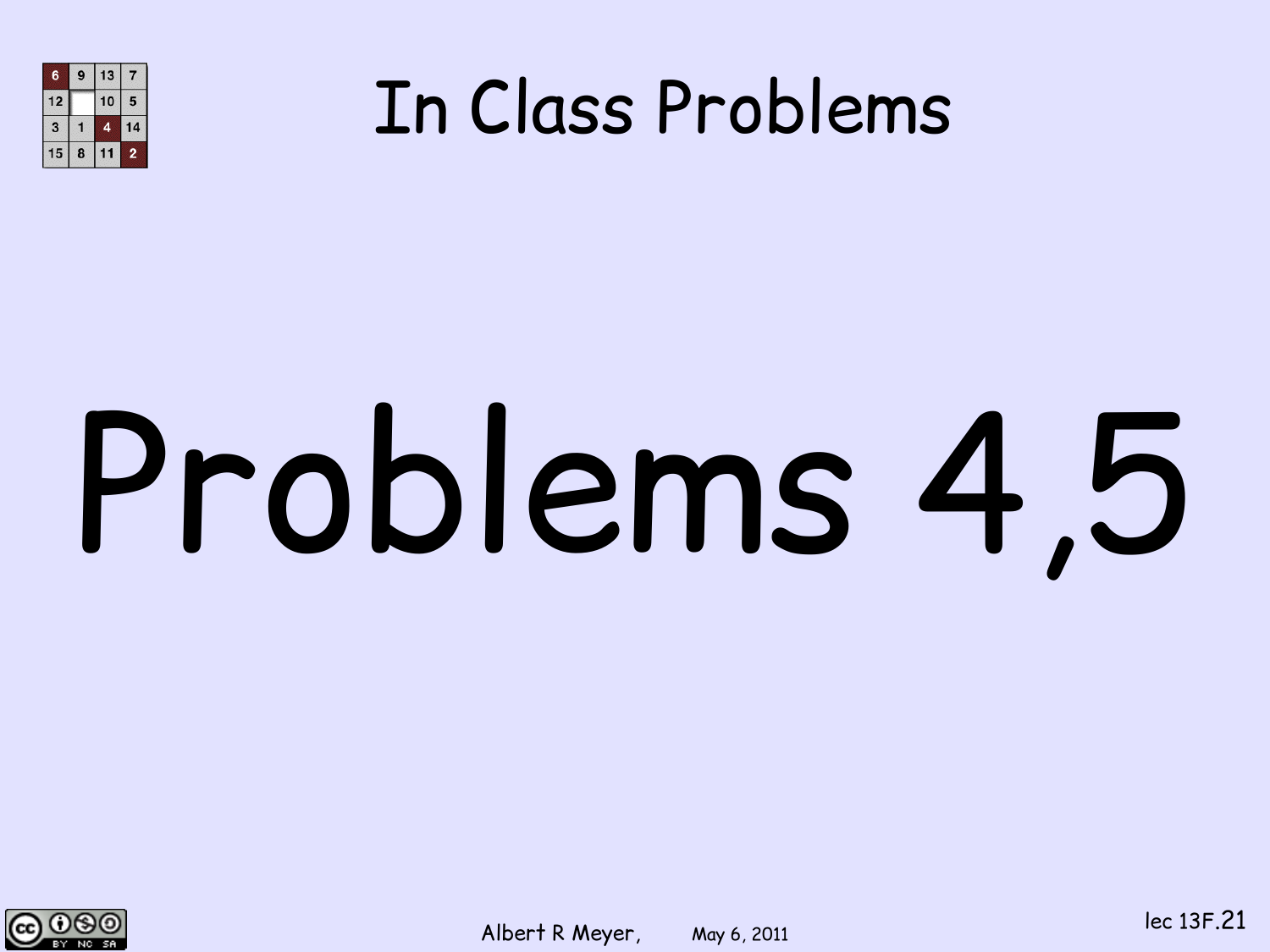

In Class Problems
Problems 4,5
lec 13F.21